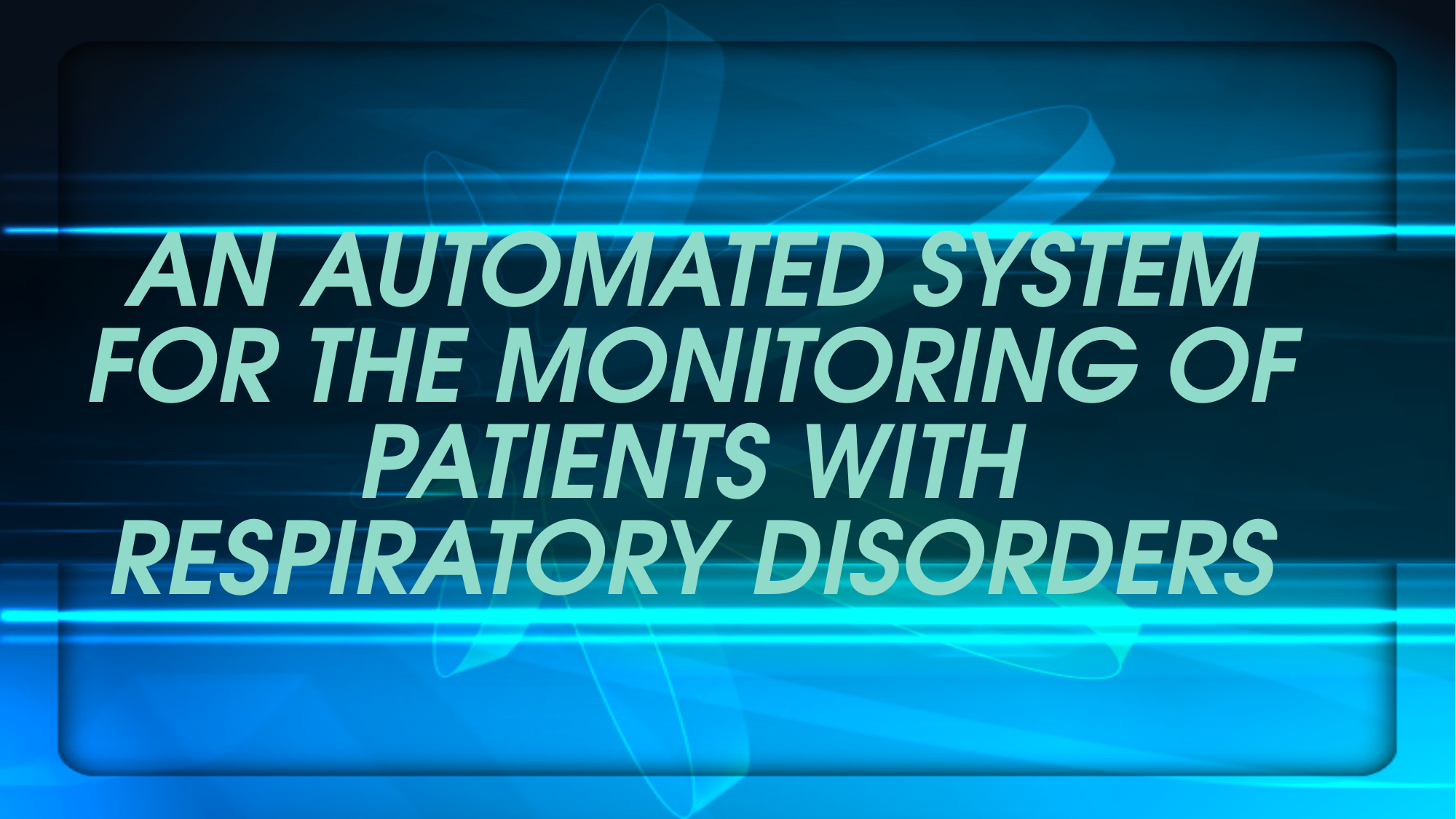

# AN AUTOMATED SYSTEM FOR THE MONITORING OF PATIENTS WITH RESPIRATORY DISORDERS